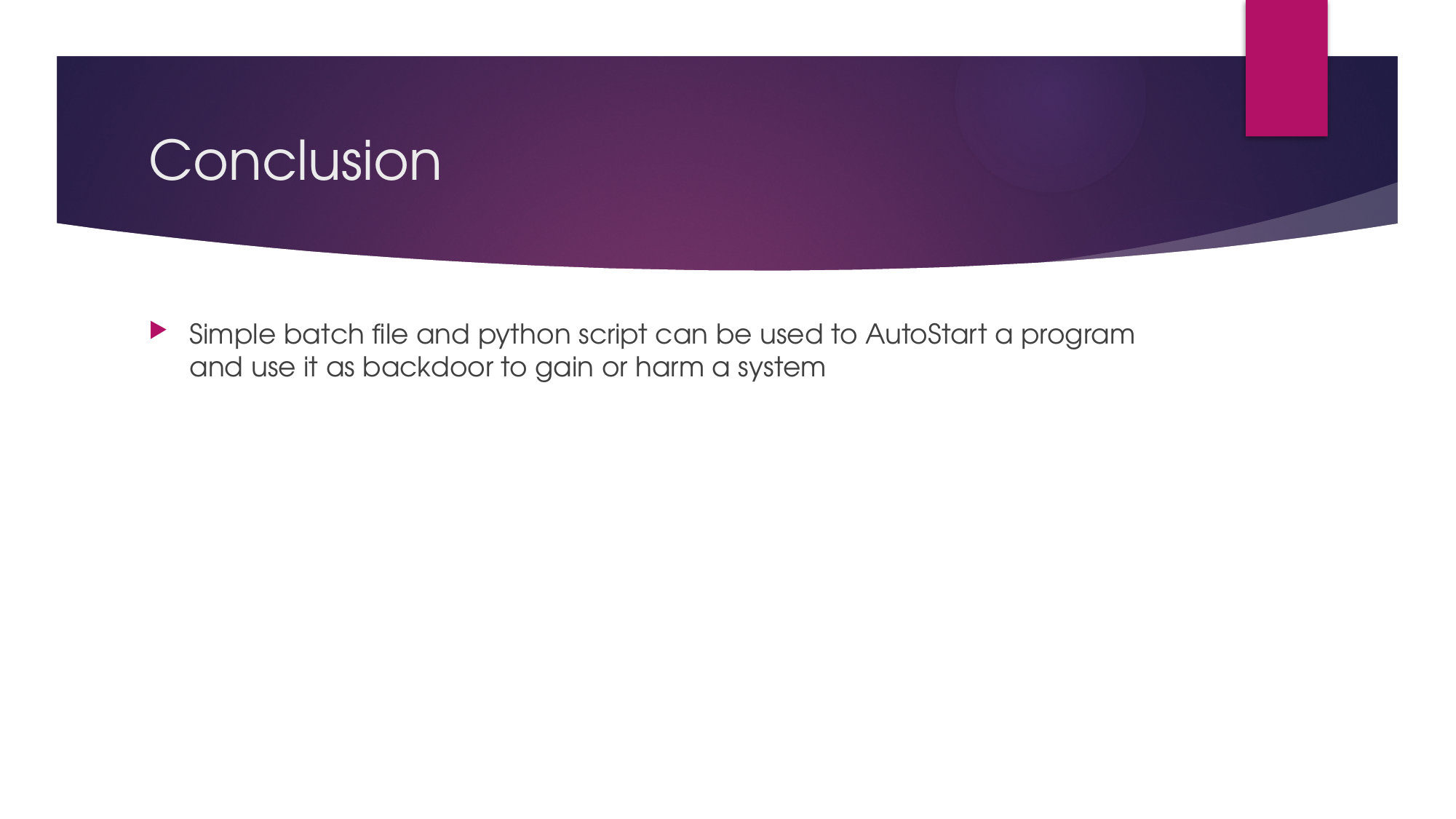

# Conclusion
Simple batch file and python script can be used to AutoStart a program and use it as backdoor to gain or harm a system